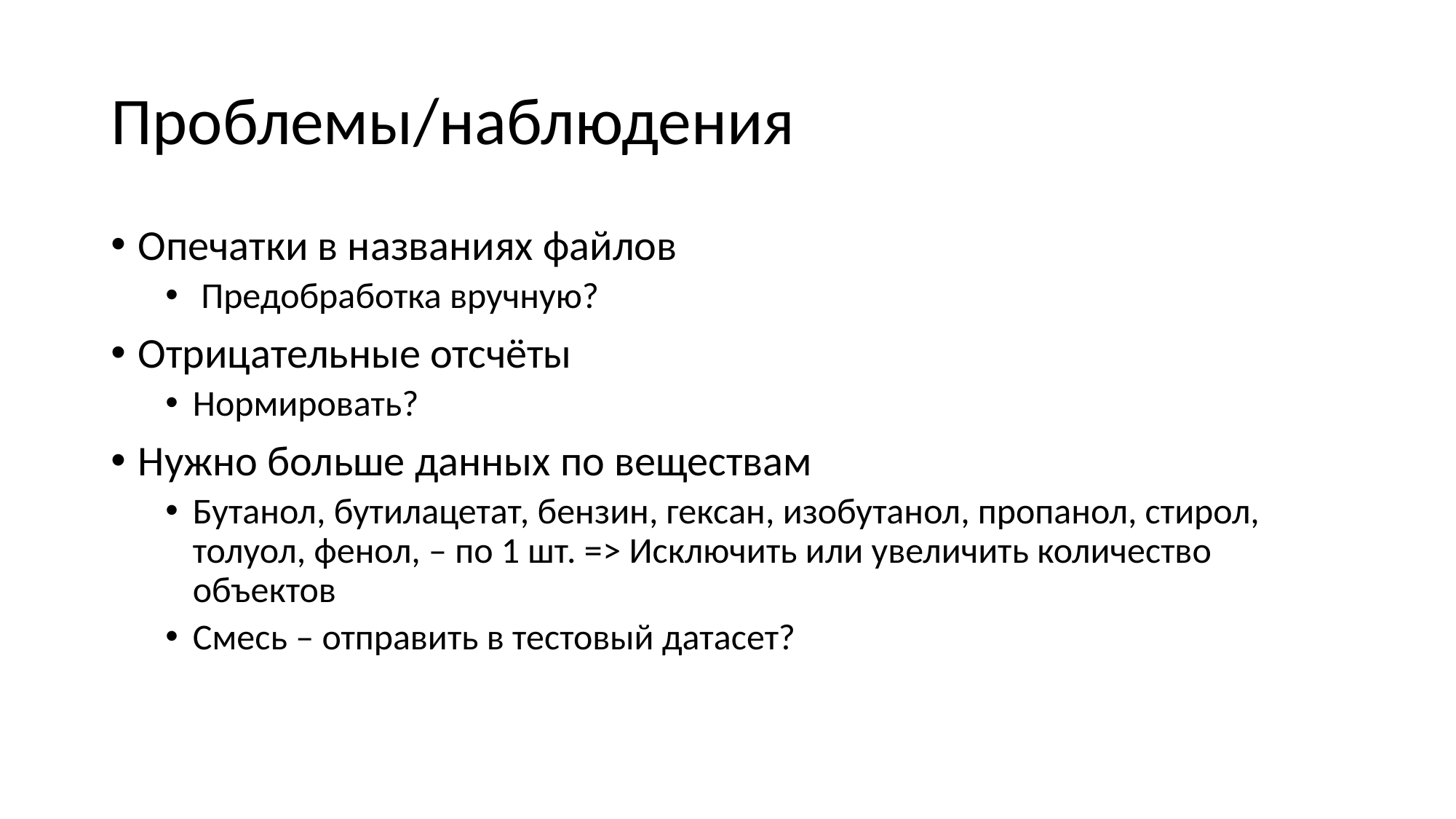

# Проблемы/наблюдения
Опечатки в названиях файлов
 Предобработка вручную?
Отрицательные отсчёты
Нормировать?
Нужно больше данных по веществам
Бутанол, бутилацетат, бензин, гексан, изобутанол, пропанол, стирол, толуол, фенол, – по 1 шт. => Исключить или увеличить количество объектов
Смесь – отправить в тестовый датасет?